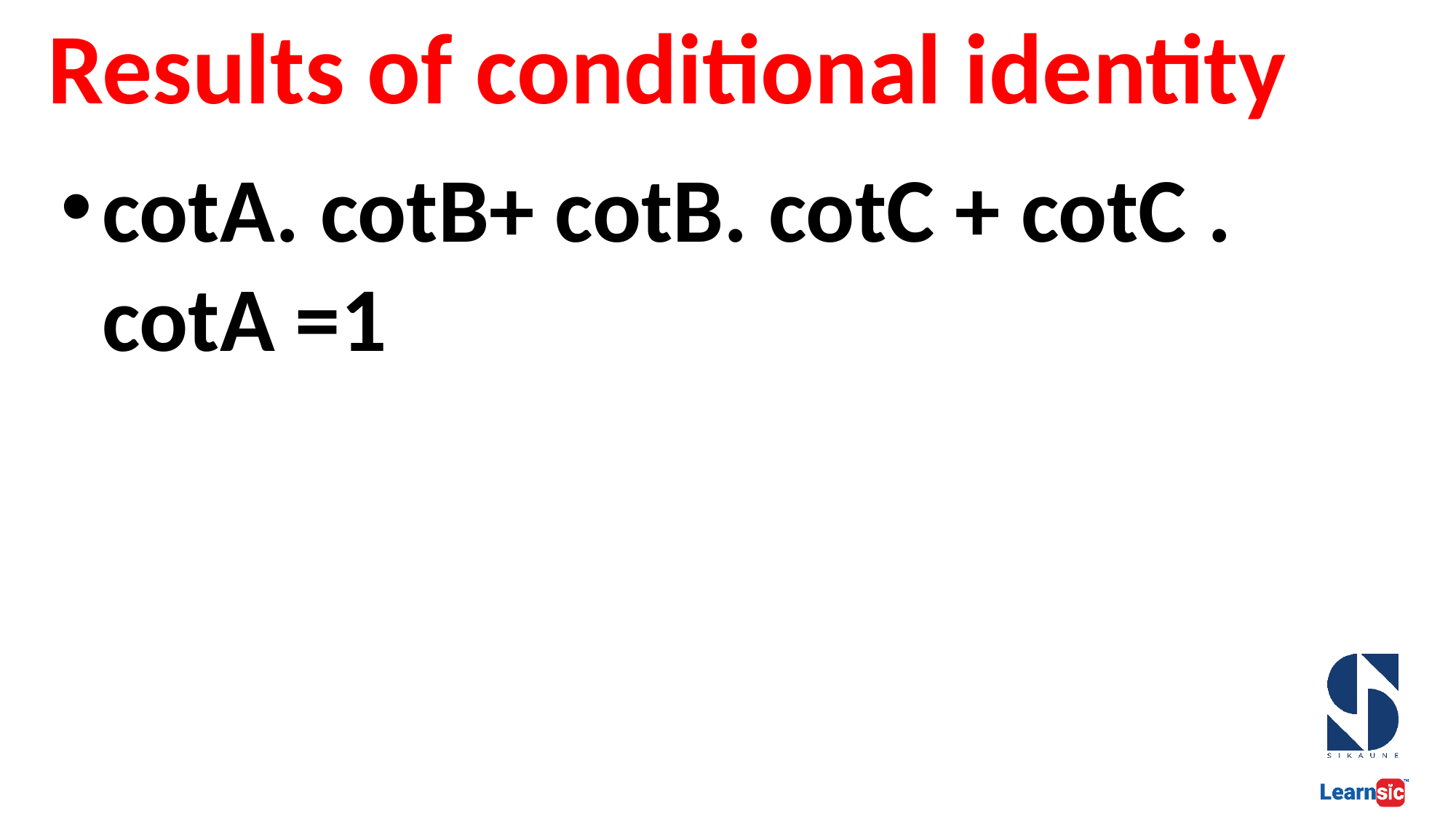

# Results of conditional identity
cotA. cotB+ cotB. cotC + cotC . cotA =1